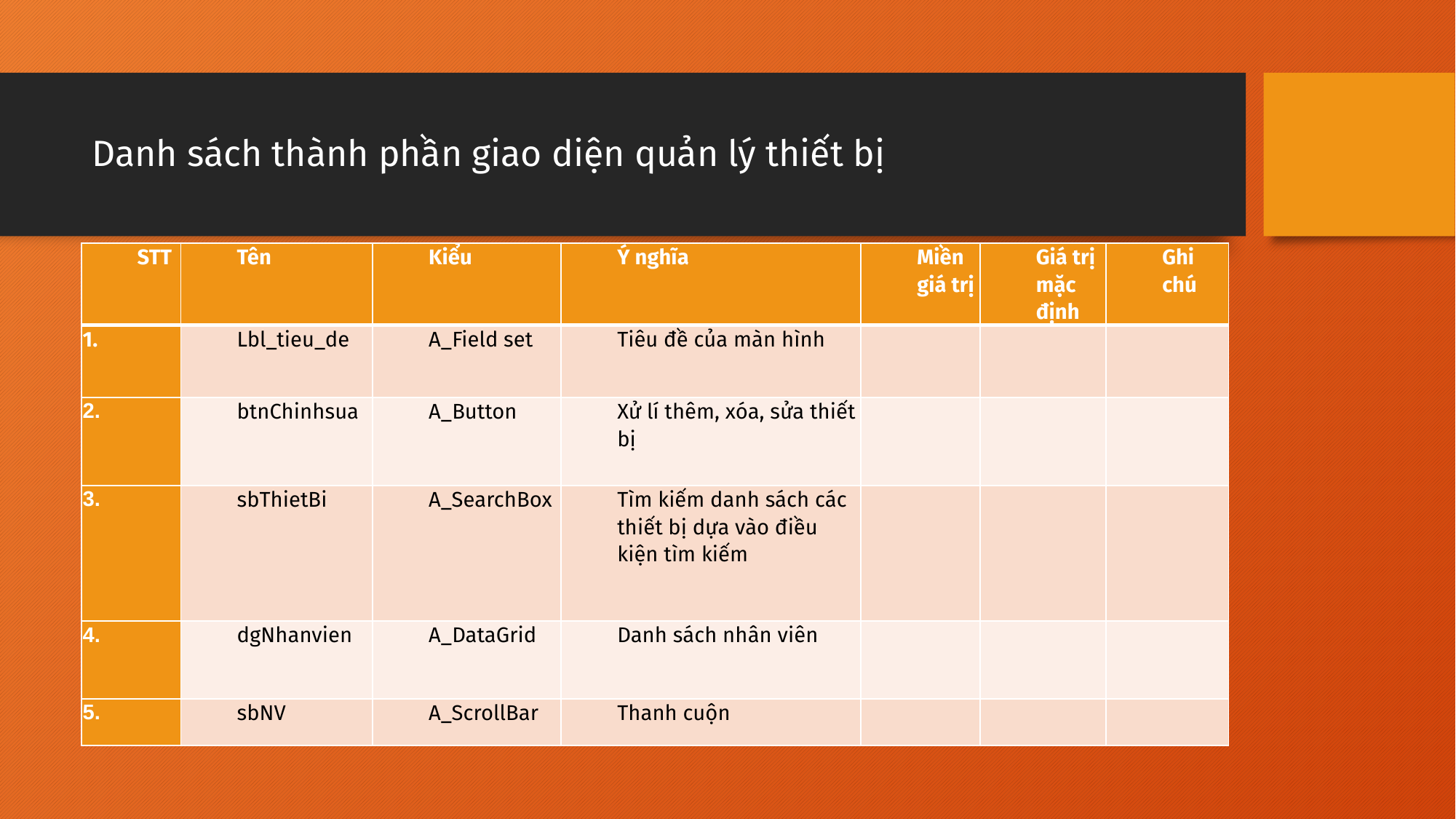

# Danh sách thành phần giao diện quản lý thiết bị
| STT | Tên | Kiểu | Ý nghĩa | Miền giá trị | Giá trị mặc định | Ghi chú |
| --- | --- | --- | --- | --- | --- | --- |
|  | Lbl\_tieu\_de | A\_Field set | Tiêu đề của màn hình |  |  |  |
| 2. | btnChinhsua | A\_Button | Xử lí thêm, xóa, sửa thiết bị |  |  |  |
| 3. | sbThietBi | A\_SearchBox | Tìm kiếm danh sách các thiết bị dựa vào điều kiện tìm kiếm |  |  |  |
| 4. | dgNhanvien | A\_DataGrid | Danh sách nhân viên |  |  |  |
| 5. | sbNV | A\_ScrollBar | Thanh cuộn |  |  |  |